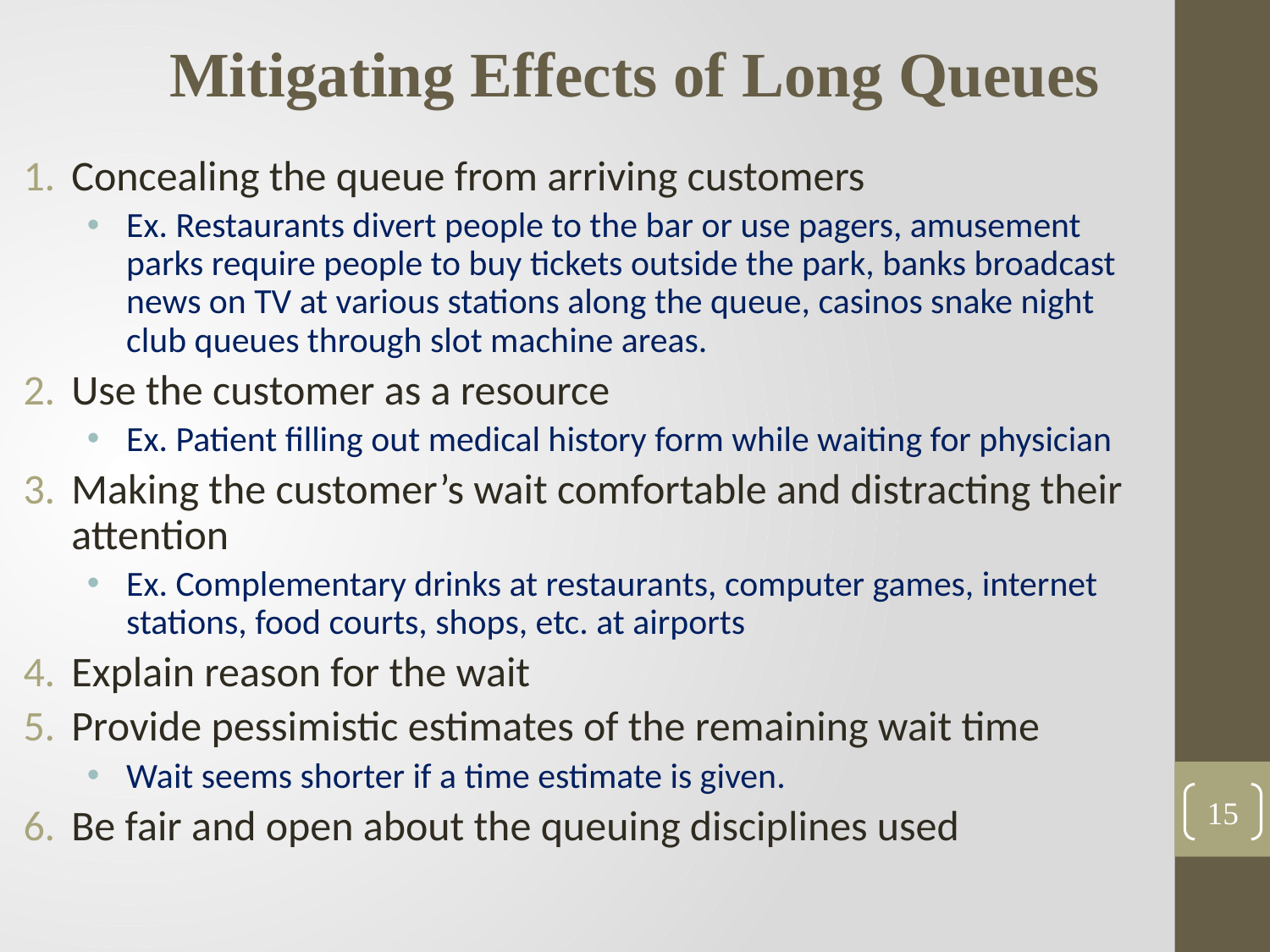

Mitigating Effects of Long Queues
Concealing the queue from arriving customers
Ex. Restaurants divert people to the bar or use pagers, amusement parks require people to buy tickets outside the park, banks broadcast news on TV at various stations along the queue, casinos snake night club queues through slot machine areas.
Use the customer as a resource
Ex. Patient filling out medical history form while waiting for physician
Making the customer’s wait comfortable and distracting their attention
Ex. Complementary drinks at restaurants, computer games, internet stations, food courts, shops, etc. at airports
Explain reason for the wait
Provide pessimistic estimates of the remaining wait time
Wait seems shorter if a time estimate is given.
Be fair and open about the queuing disciplines used
15